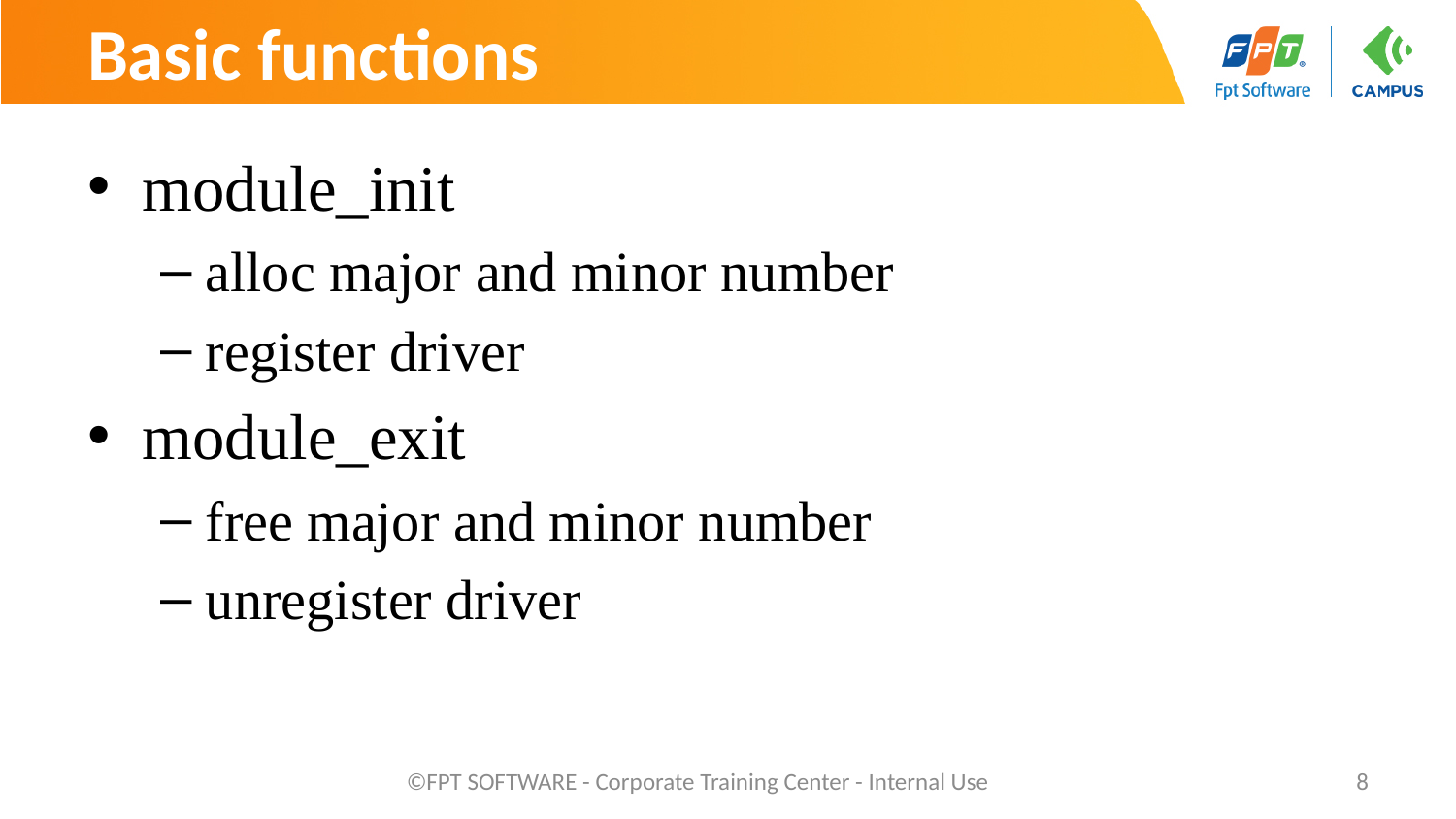

# Basic functions
module_init
alloc major and minor number
register driver
module_exit
free major and minor number
unregister driver
©FPT SOFTWARE - Corporate Training Center - Internal Use
8